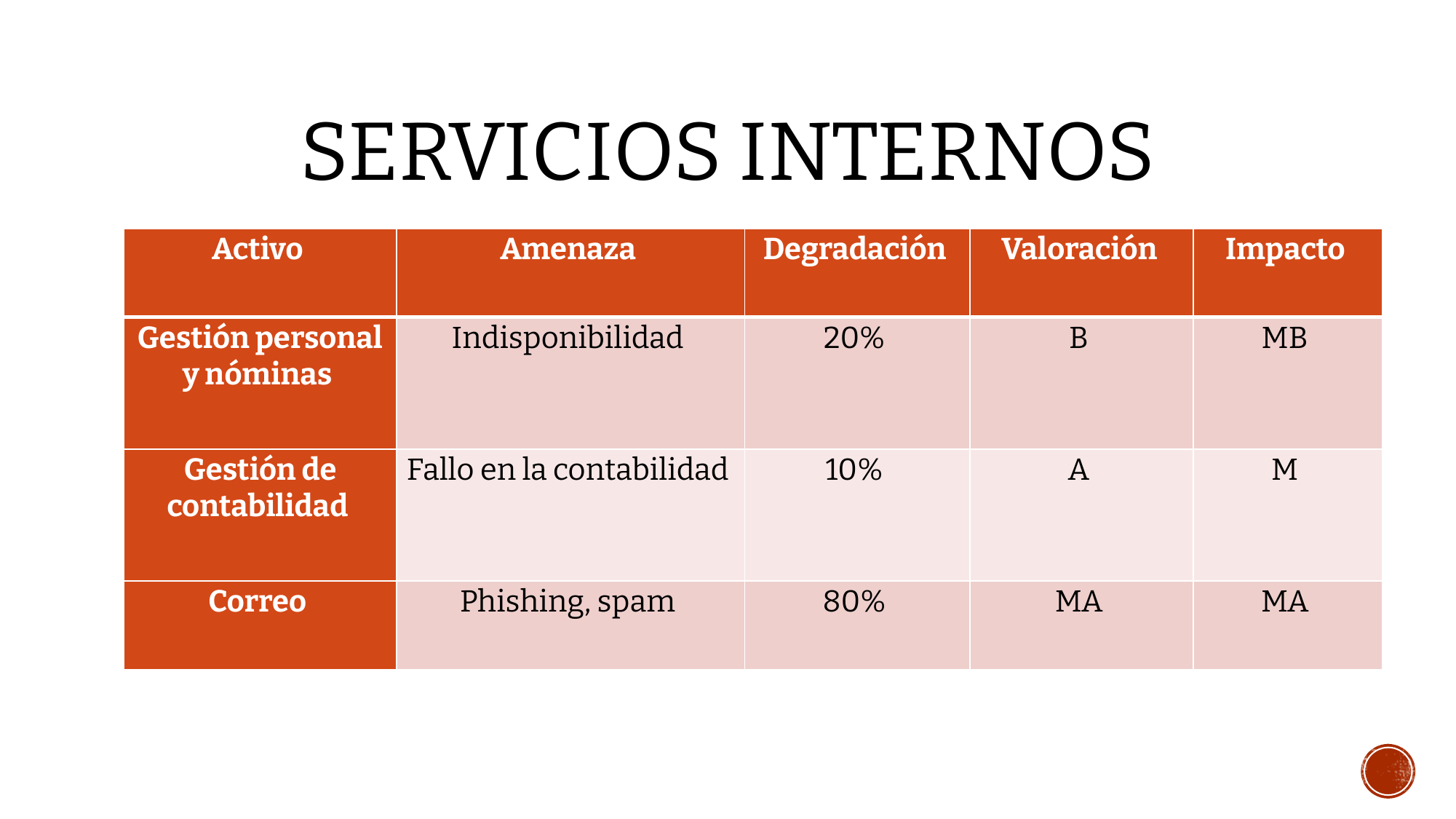

# Servicios internos
| Activo | Amenaza | Degradación | Valoración | Impacto |
| --- | --- | --- | --- | --- |
| Gestión personal y nóminas | Indisponibilidad | 20% | B | MB |
| Gestión de contabilidad | Fallo en la contabilidad | 10% | A | M |
| Correo | Phishing, spam | 80% | MA | MA |